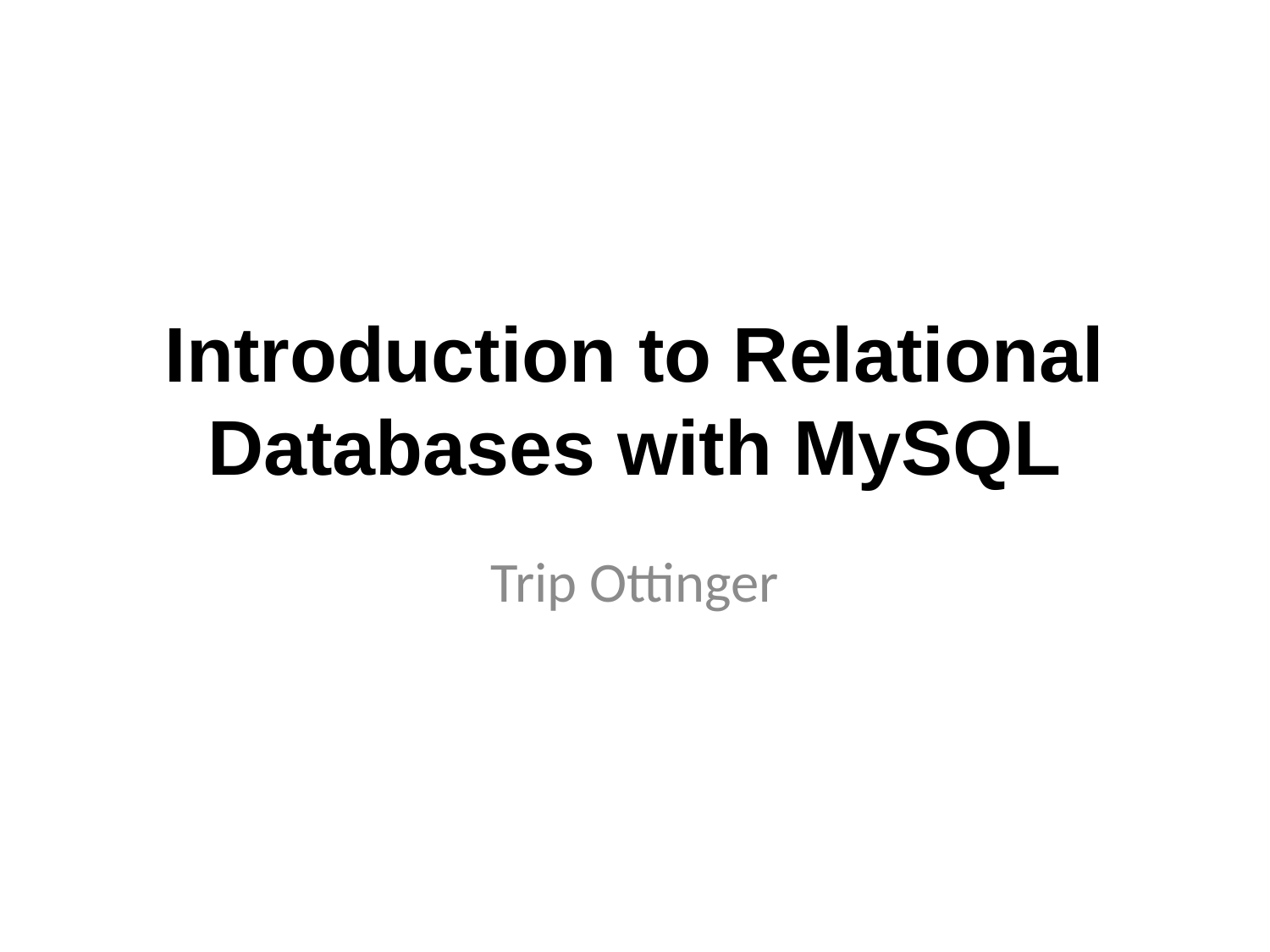

# Introduction to Relational Databases with MySQL
Trip Ottinger